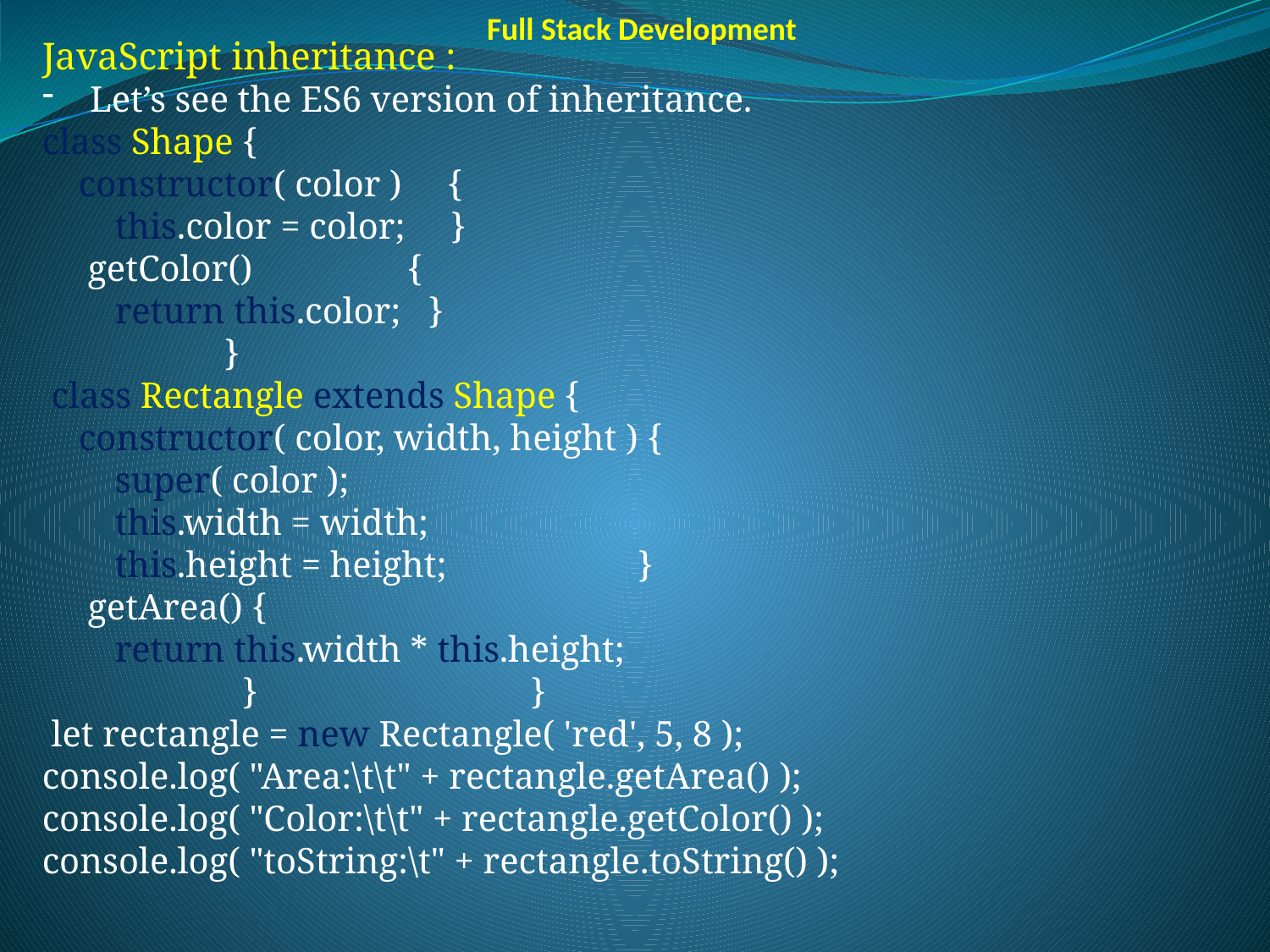

Full Stack Development
JavaScript inheritance :
Let’s see the ES6 version of inheritance.
class Shape {
    constructor( color )     {
        this.color = color;     }
     getColor()                 {
        return this.color;   }
                    }
 class Rectangle extends Shape {
    constructor( color, width, height ) {
        super( color );
        this.width = width;
        this.height = height;                     }
     getArea() {
        return this.width * this.height;
                      }                              }
 let rectangle = new Rectangle( 'red', 5, 8 );
console.log( "Area:\t\t" + rectangle.getArea() );
console.log( "Color:\t\t" + rectangle.getColor() );
console.log( "toString:\t" + rectangle.toString() );